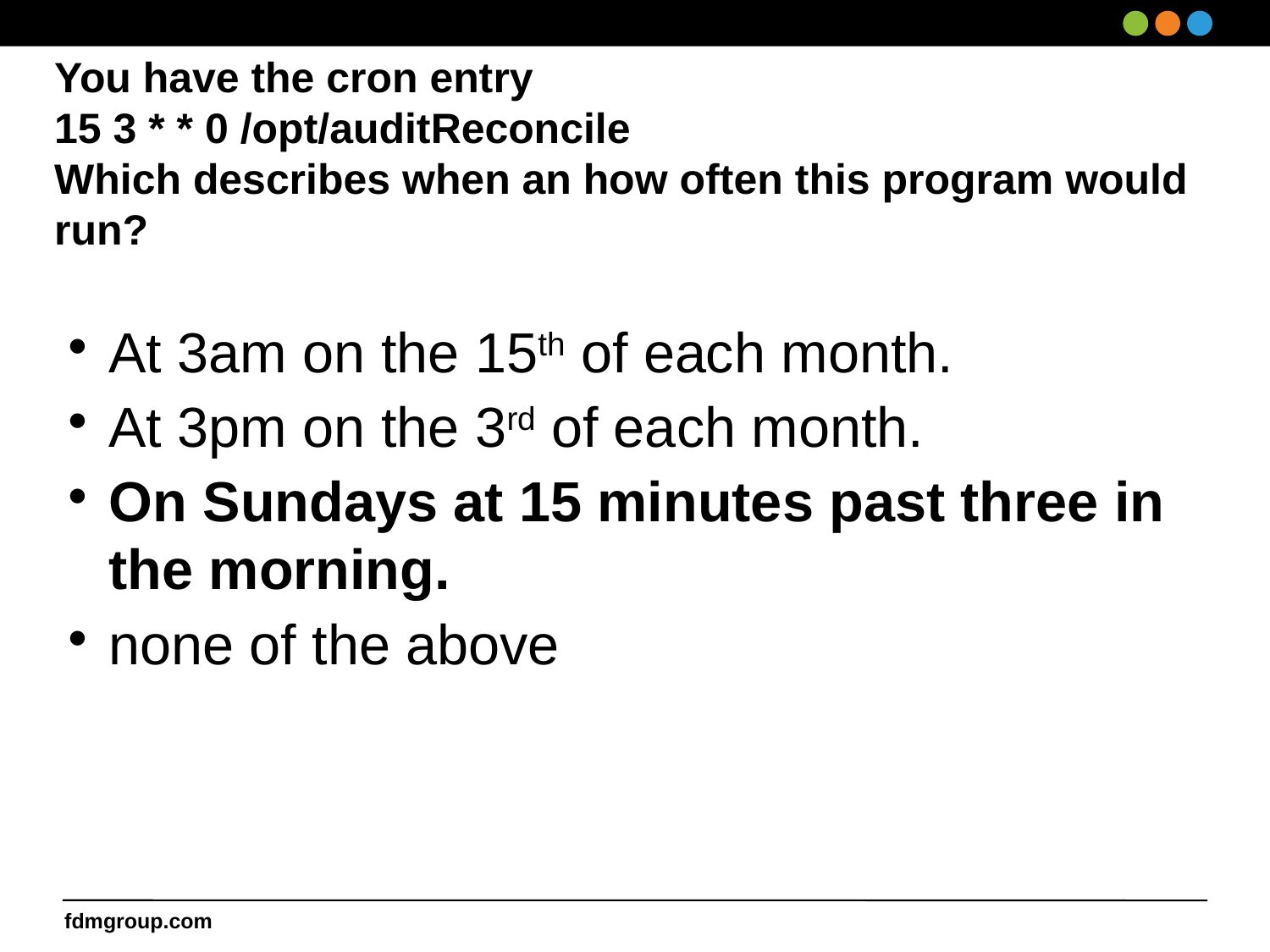

# You have the cron entry 15 3 * * 0 /opt/auditReconcile Which describes when an how often this program would run?
At 3am on the 15th of each month.
At 3pm on the 3rd of each month.
On Sundays at 15 minutes past three in the morning.
none of the above